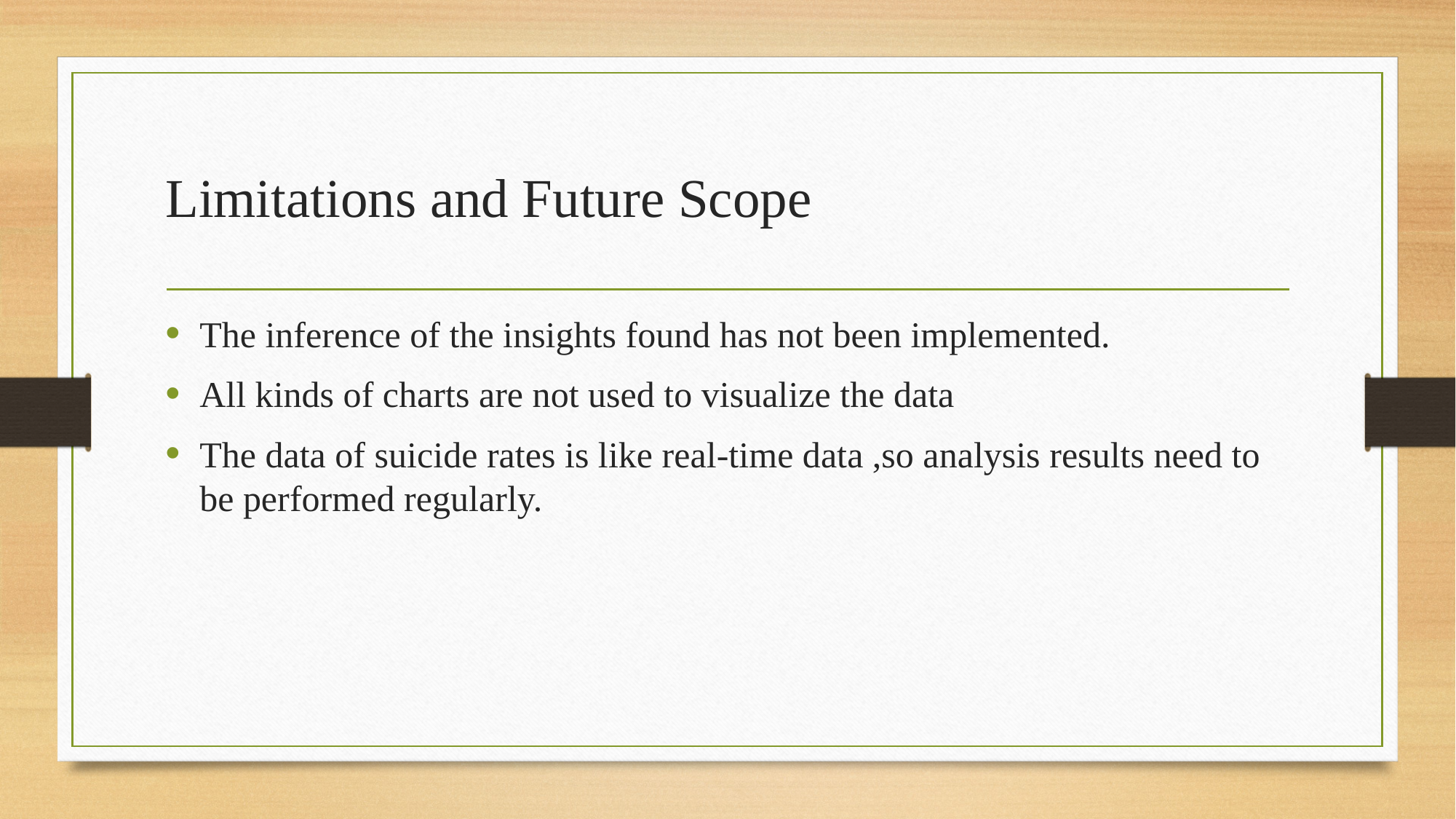

# Limitations and Future Scope
The inference of the insights found has not been implemented.
All kinds of charts are not used to visualize the data
The data of suicide rates is like real-time data ,so analysis results need to be performed regularly.